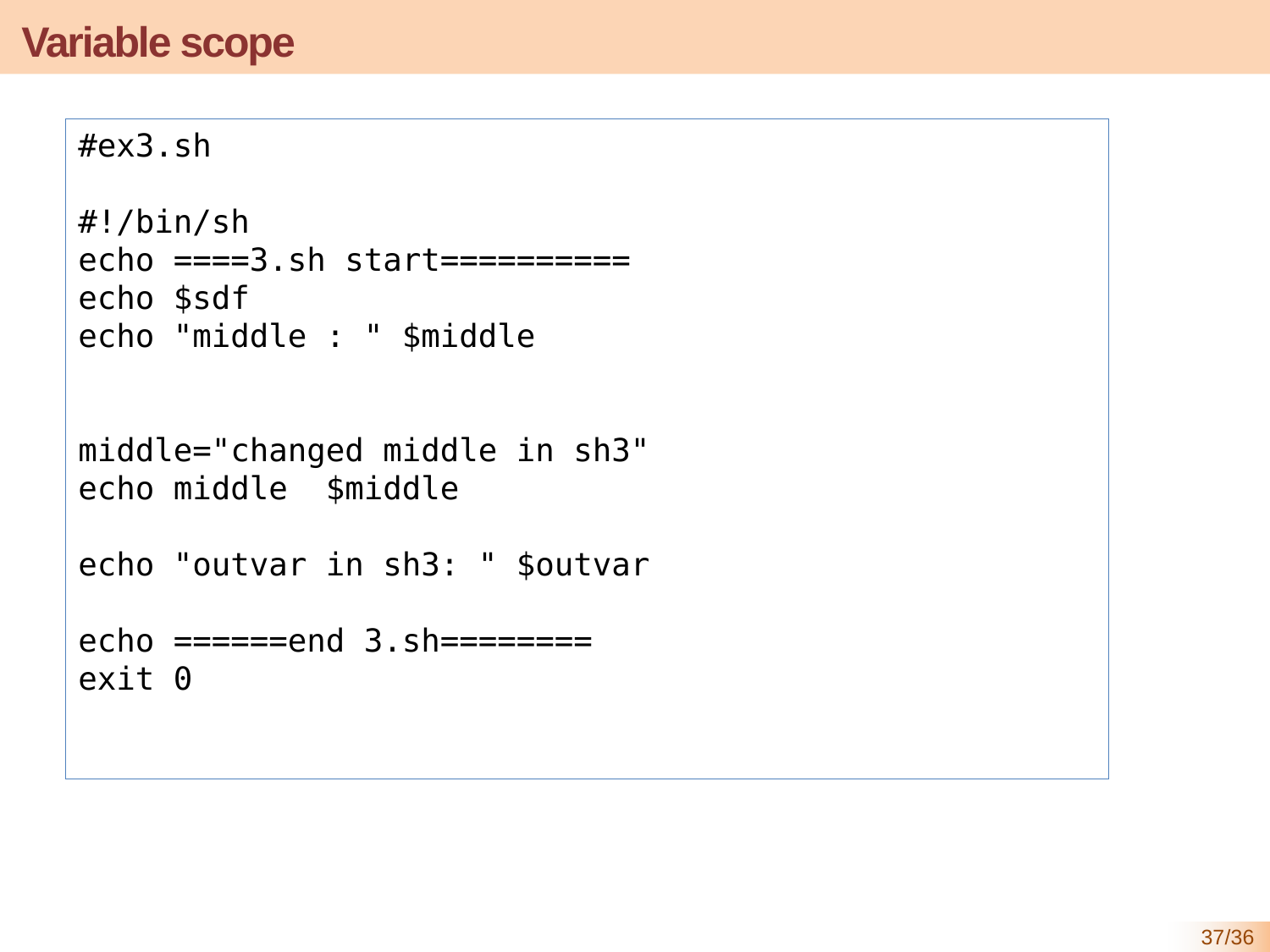

# Variable scope
#ex3.sh

#!/bin/sh
echo ====3.sh start==========
echo $sdf
echo "middle : " $middle

middle="changed middle in sh3"
echo middle  $middle

echo "outvar in sh3: " $outvar

echo ======end 3.sh========
exit 0